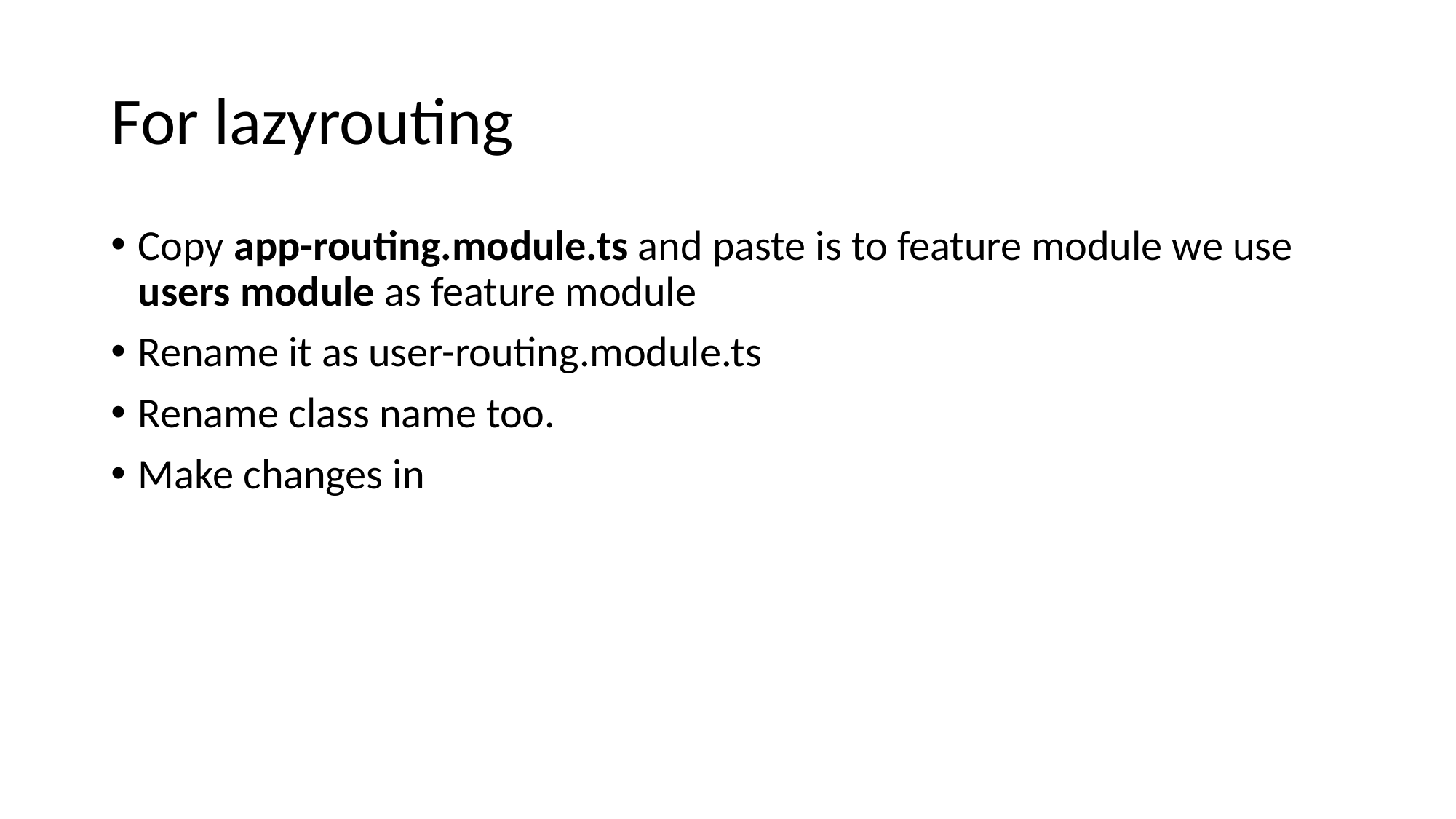

# For lazyrouting
Copy app-routing.module.ts and paste is to feature module we use users module as feature module
Rename it as user-routing.module.ts
Rename class name too.
Make changes in